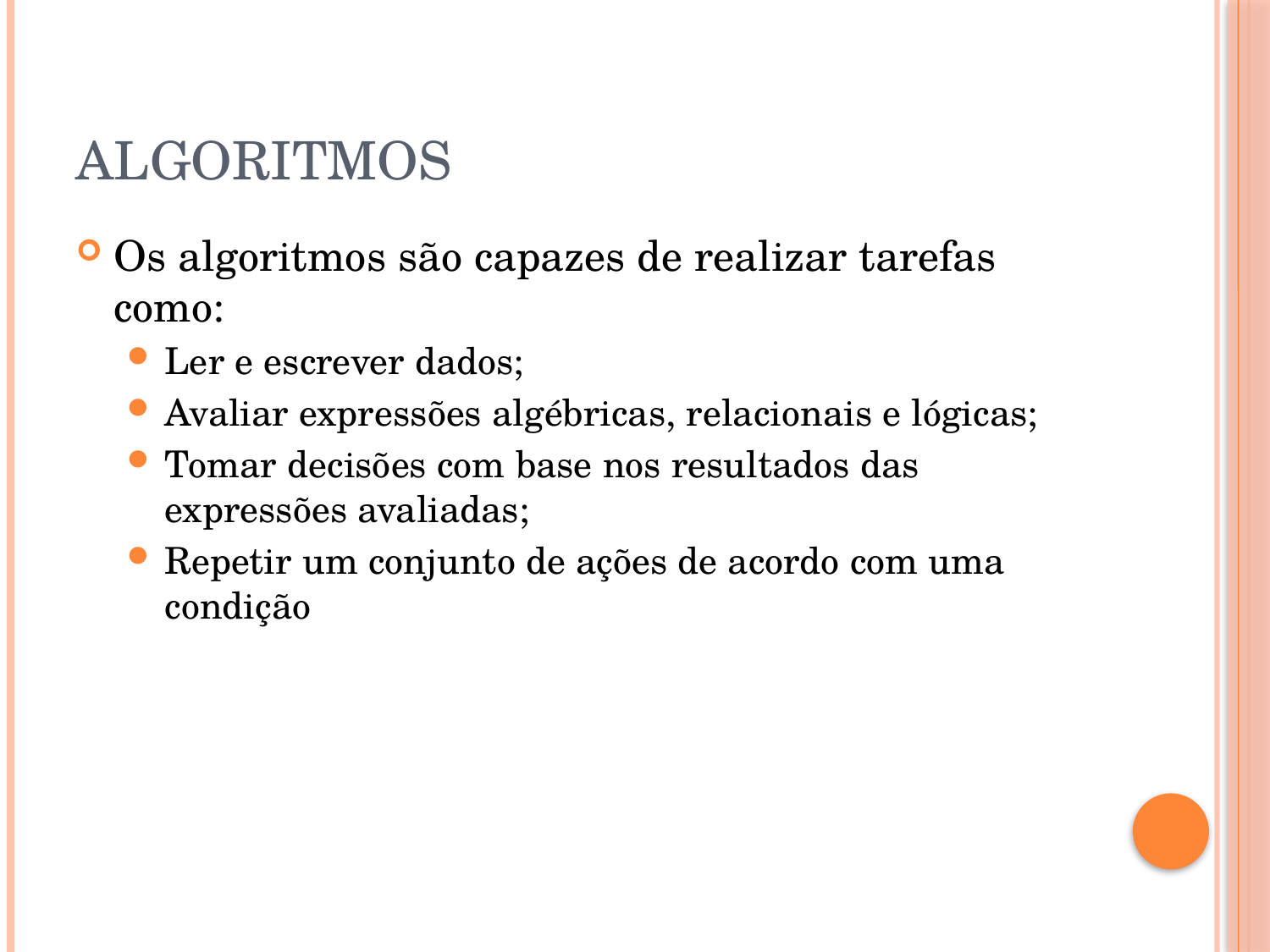

# Algoritmos
Os algoritmos são capazes de realizar tarefas como:
Ler e escrever dados;
Avaliar expressões algébricas, relacionais e lógicas;
Tomar decisões com base nos resultados das expressões avaliadas;
Repetir um conjunto de ações de acordo com uma condição